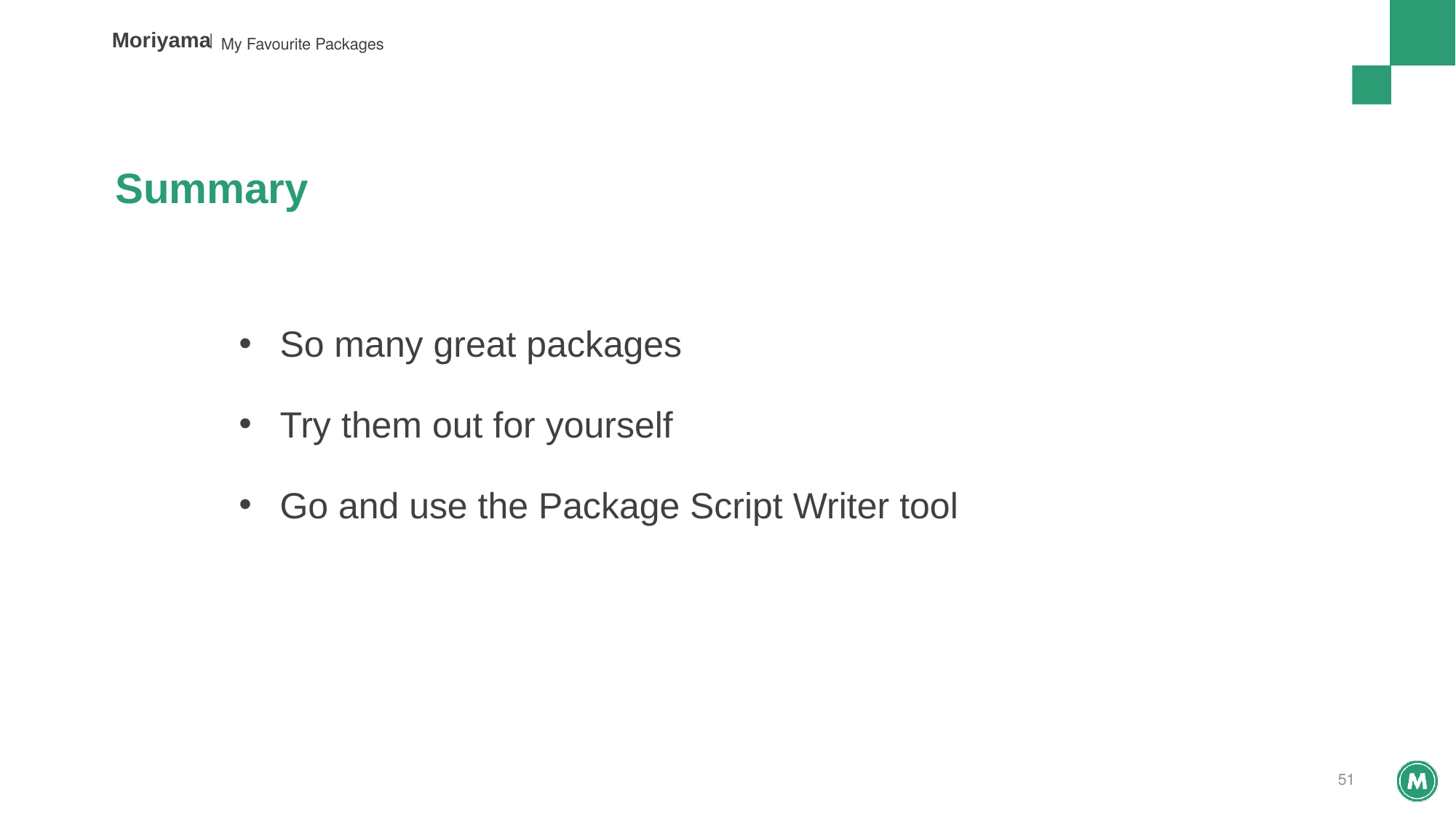

My Favourite Packages
# Summary
So many great packages
Try them out for yourself
Go and use the Package Script Writer tool
51